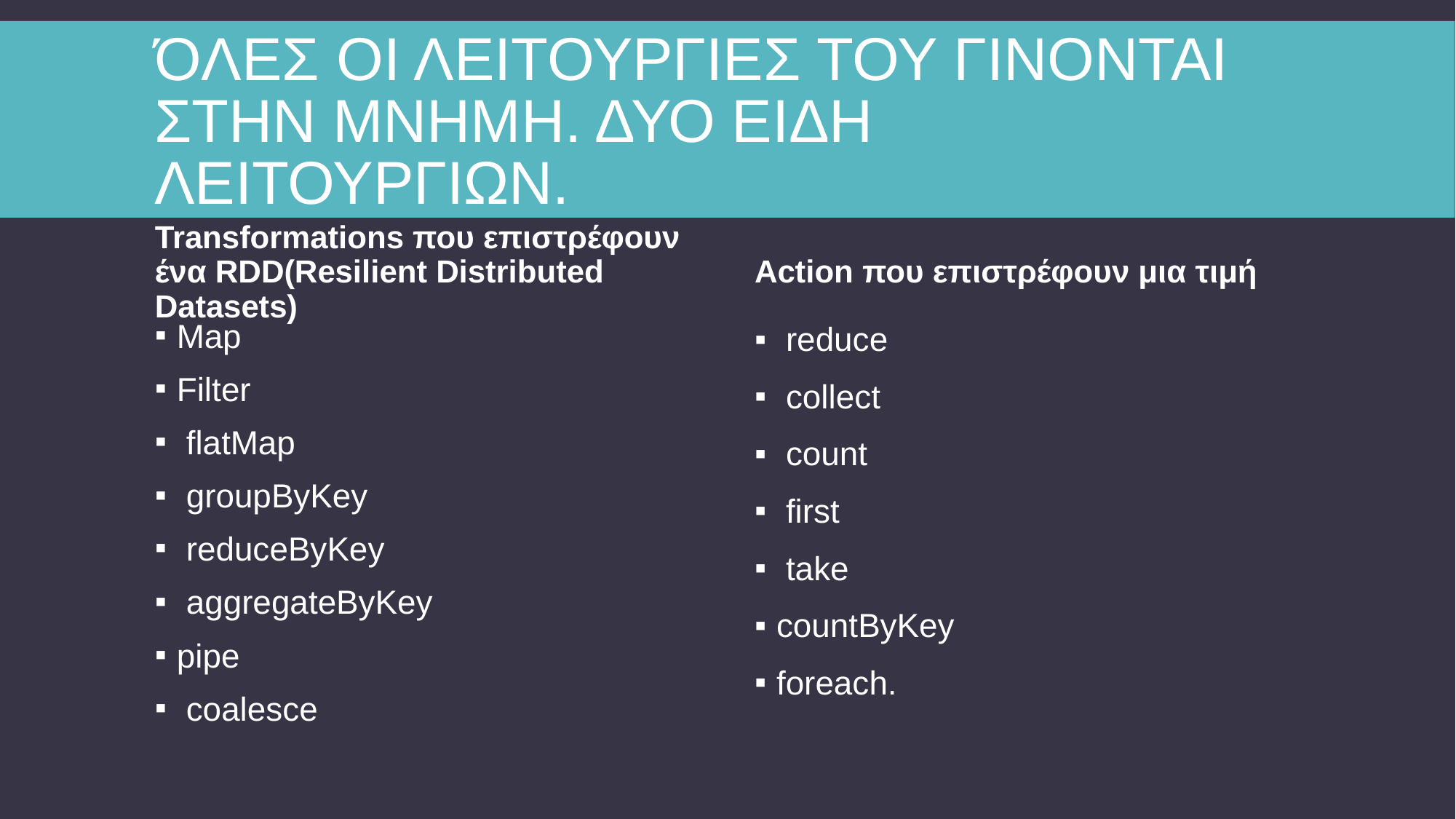

# ΌΛΕΣ ΟΙ ΛΕΙΤΟΥΡΓΙΕΣ ΤΟΥ ΓΙΝΟΝΤΑΙ ΣΤΗΝ ΜΝΗΜΗ. ΔΥΟ ΕΙΔΗ ΛΕΙΤΟΥΡΓΙΩΝ.
Transformations που επιστρέφουν ένα RDD(Resilient Distributed Datasets)
Action που επιστρέφουν μια τιμή
 reduce
 collect
 count
 first
 take
countByKey
foreach.
Map
Filter
 flatMap
 groupByKey
 reduceByKey
 aggregateByKey
pipe
 coalesce